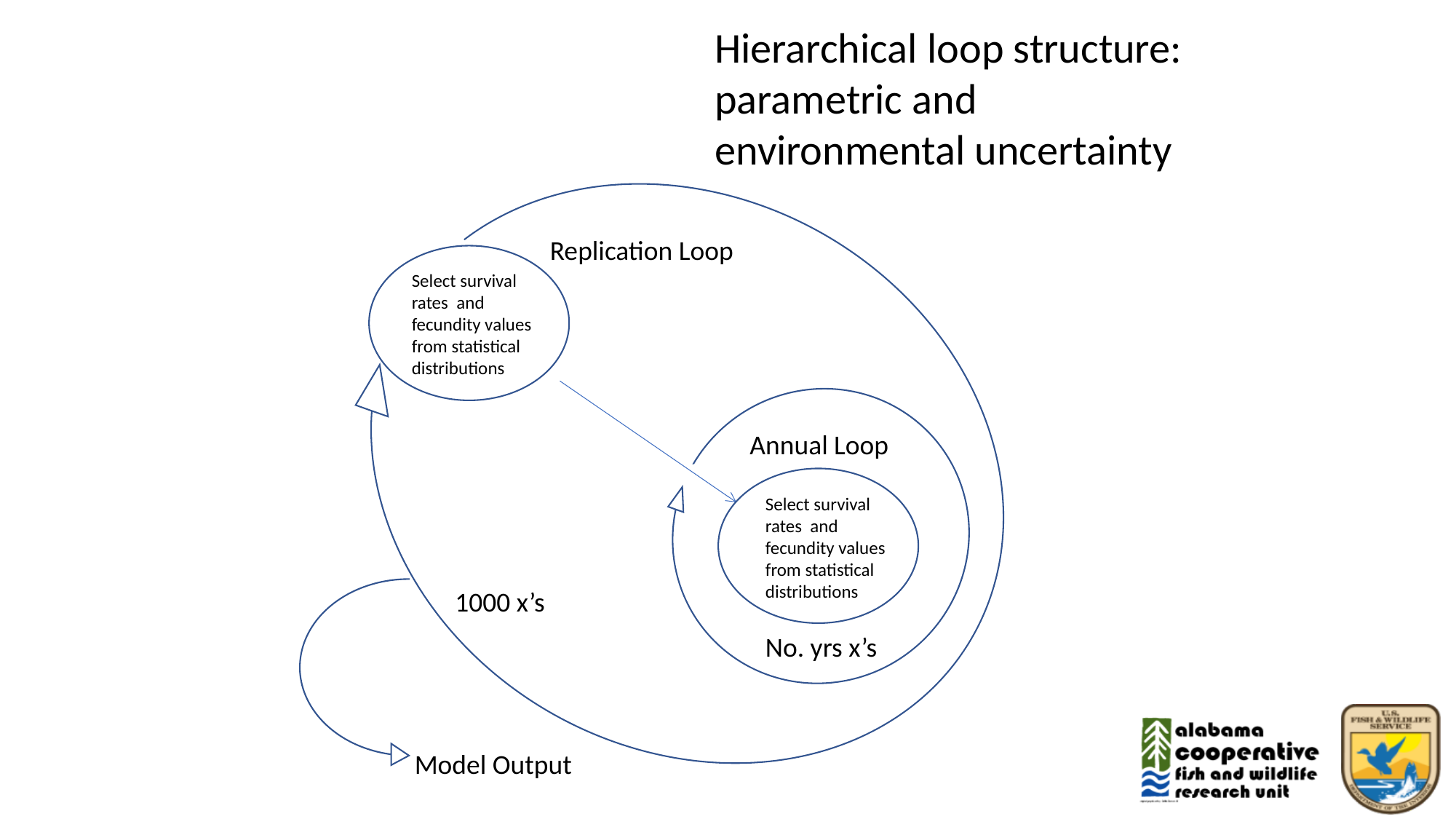

Hierarchical loop structure: parametric and environmental uncertainty
#

Replication Loop

Select survival rates  and  fecundity values from statistical distributions

Annual Loop

Select survival rates  and  fecundity values from statistical distributions

1000 x’s
No. yrs x’s
Model Output